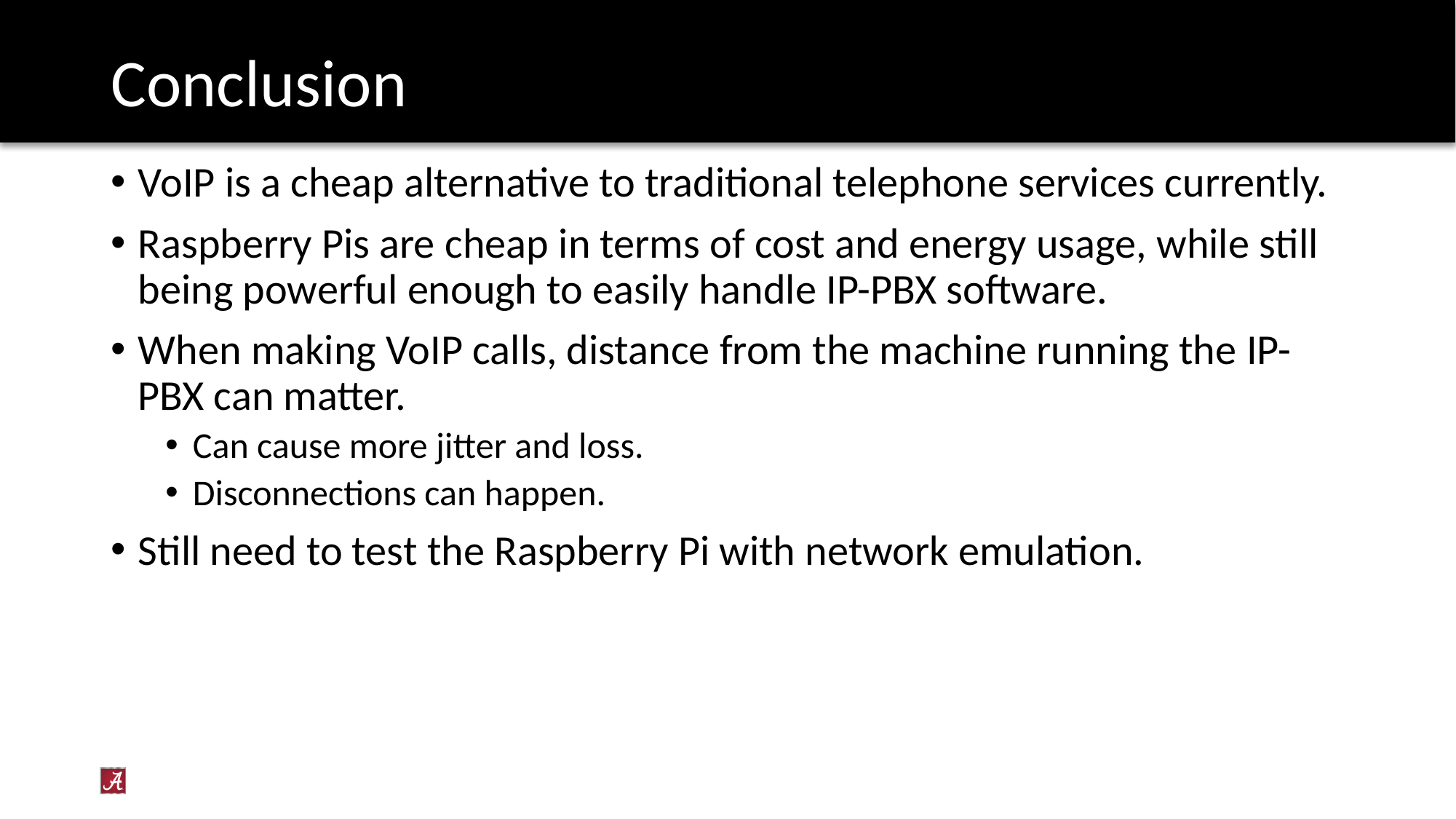

# Conclusion
VoIP is a cheap alternative to traditional telephone services currently.
Raspberry Pis are cheap in terms of cost and energy usage, while still being powerful enough to easily handle IP-PBX software.
When making VoIP calls, distance from the machine running the IP-PBX can matter.
Can cause more jitter and loss.
Disconnections can happen.
Still need to test the Raspberry Pi with network emulation.